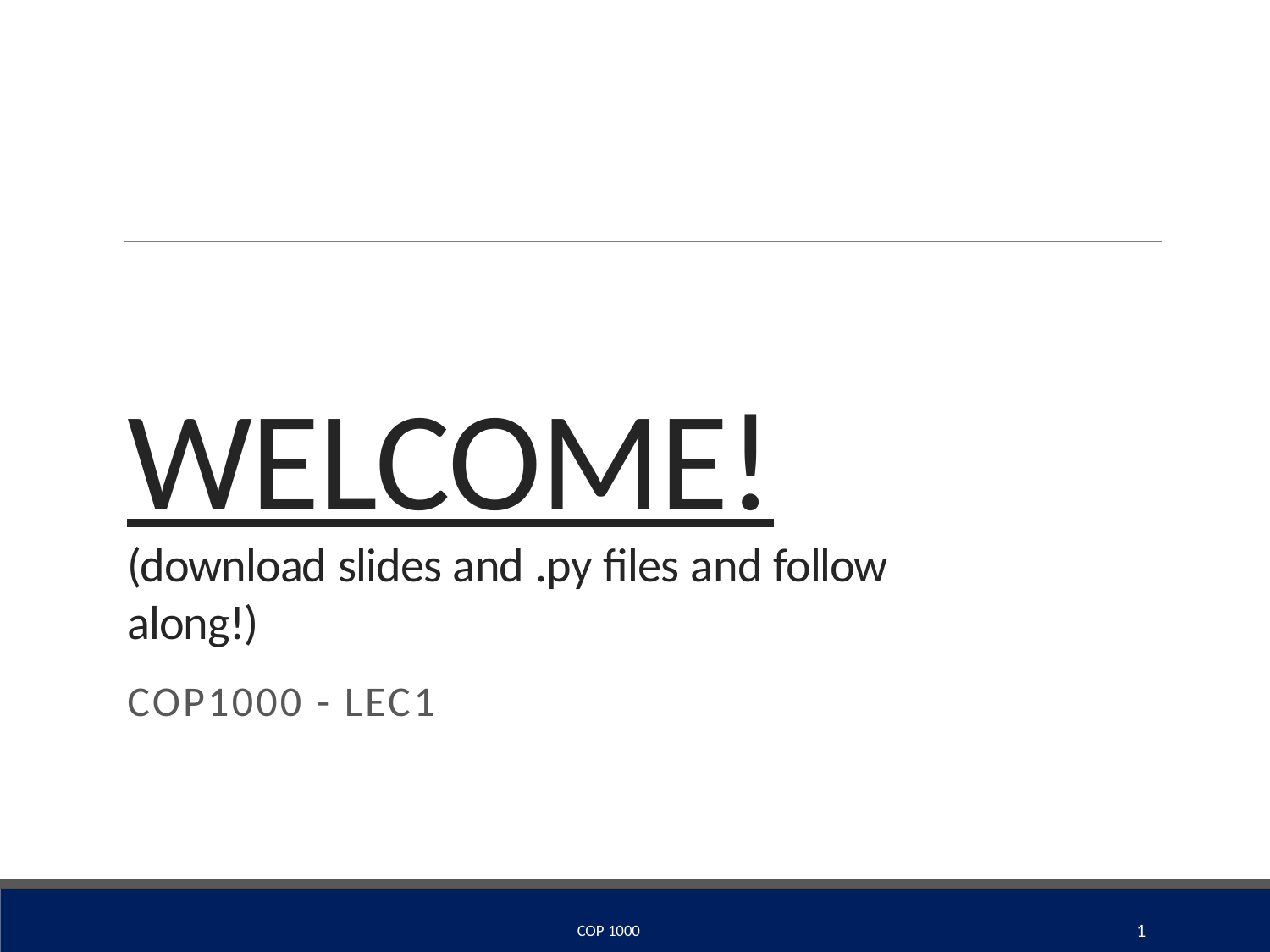

# WELCOME!
(download slides and .py files and follow along!)
COP1000 - LEC1
1
COP 1000